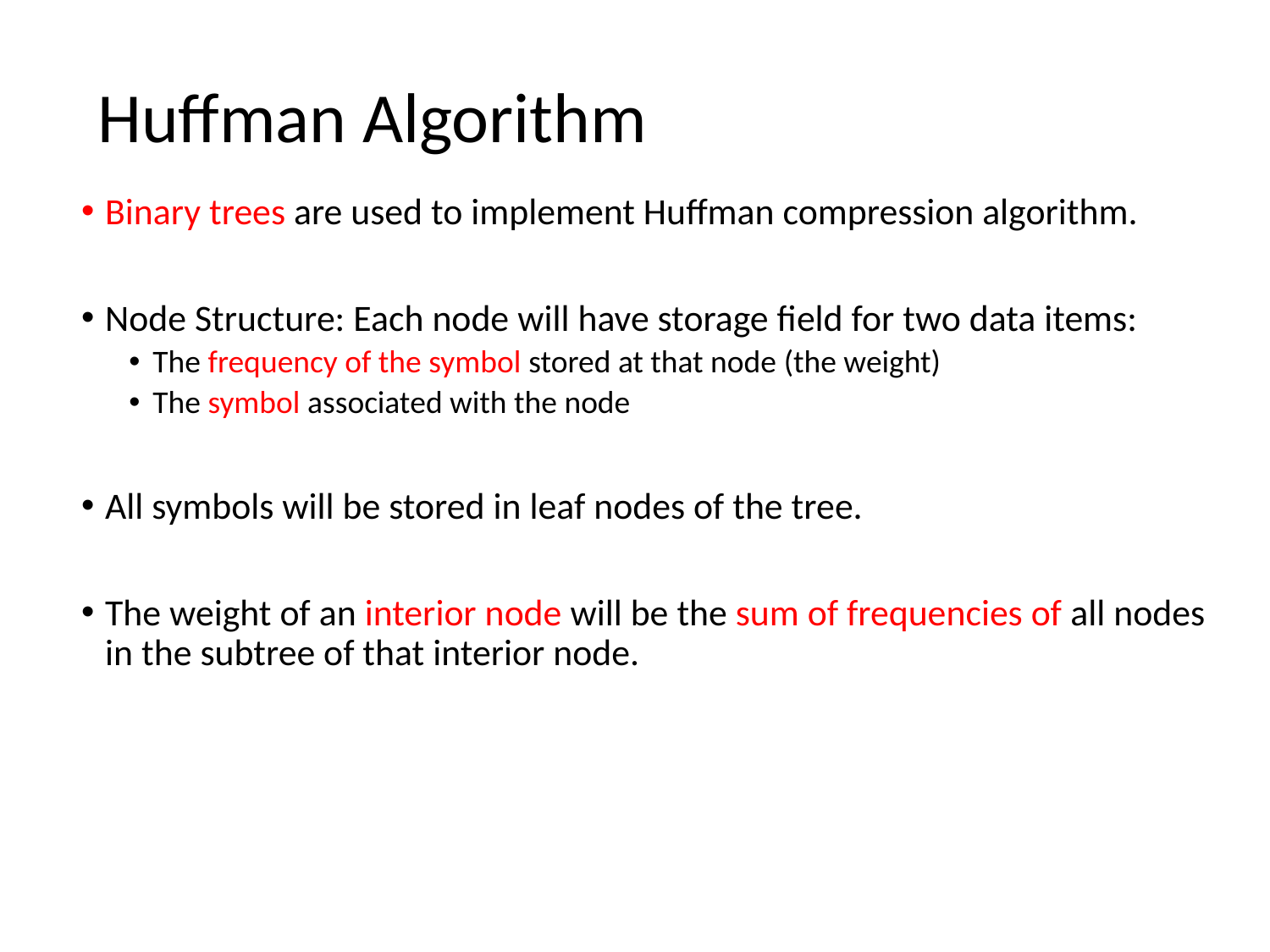

# Huffman Algorithm
Binary trees are used to implement Huffman compression algorithm.

Node Structure: Each node will have storage field for two data items:
The frequency of the symbol stored at that node (the weight)
The symbol associated with the node

All symbols will be stored in leaf nodes of the tree.

The weight of an interior node will be the sum of frequencies of all nodes in the subtree of that interior node.